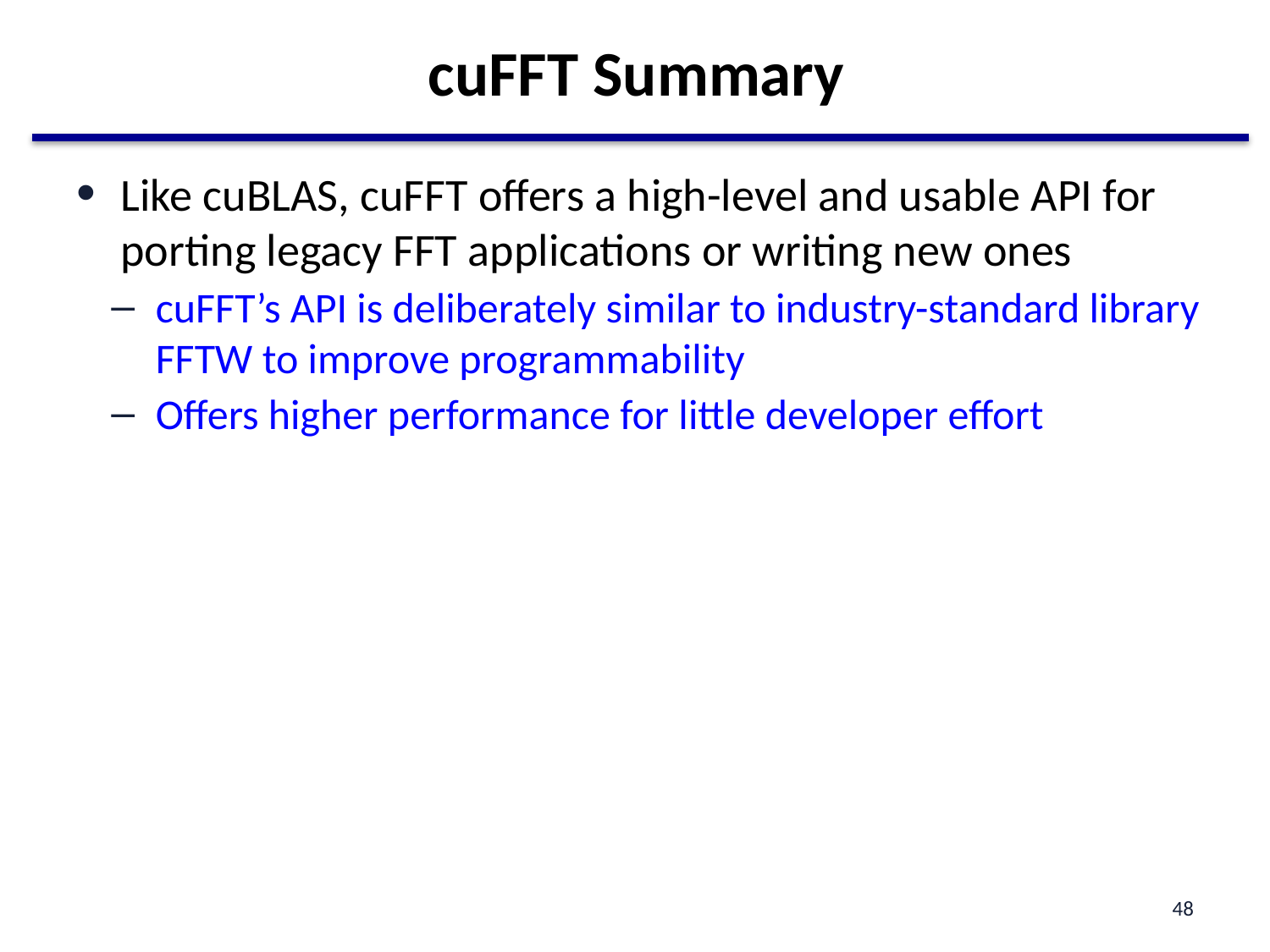

# cuFFT Summary
Like cuBLAS, cuFFT offers a high-level and usable API for porting legacy FFT applications or writing new ones
cuFFT’s API is deliberately similar to industry-standard library FFTW to improve programmability
Offers higher performance for little developer effort
48